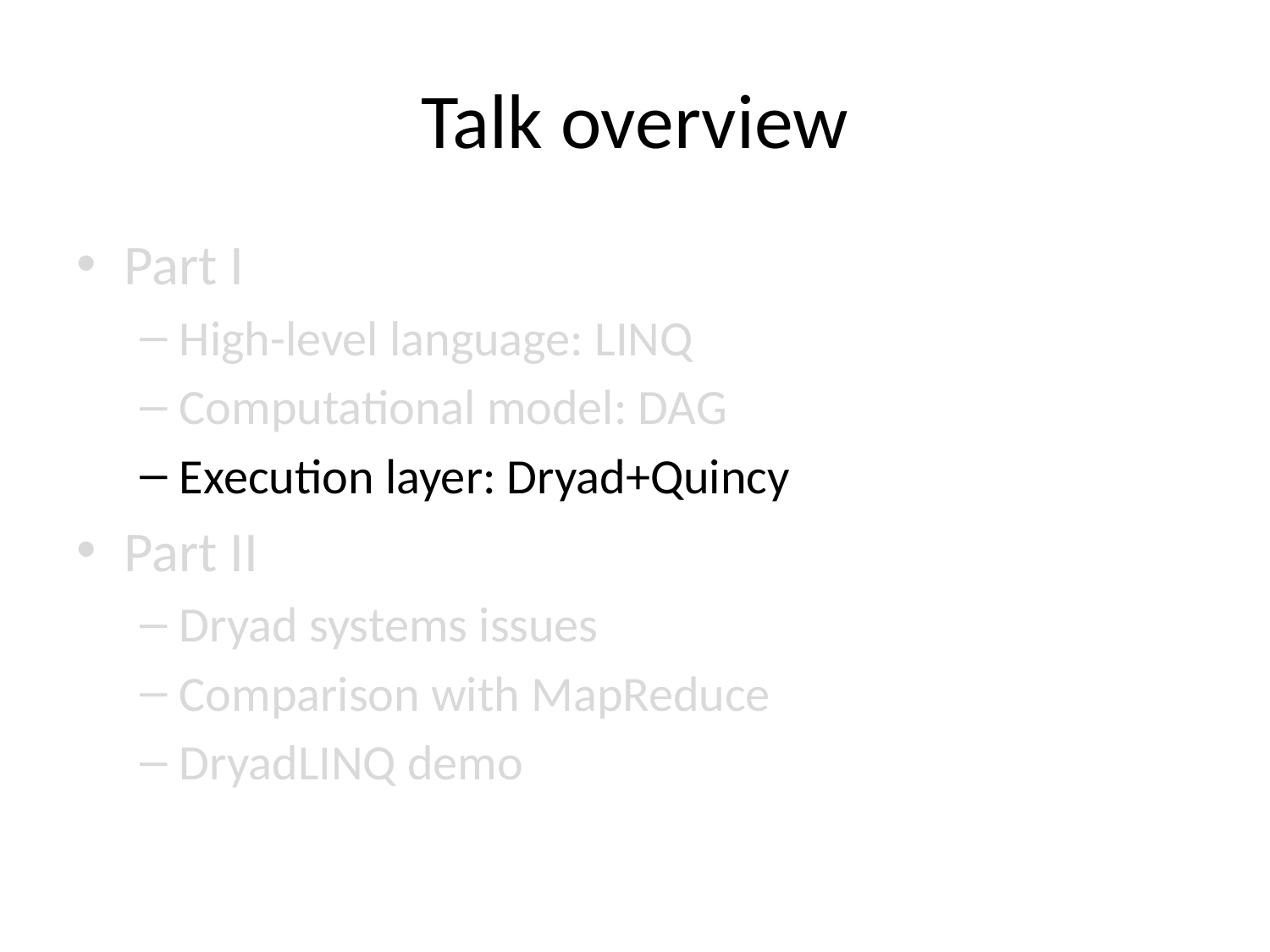

# Talk overview
Part I
High-level language: LINQ
Computational model: DAG
Execution layer: Dryad+Quincy
Part II
Dryad systems issues
Comparison with MapReduce
DryadLINQ demo